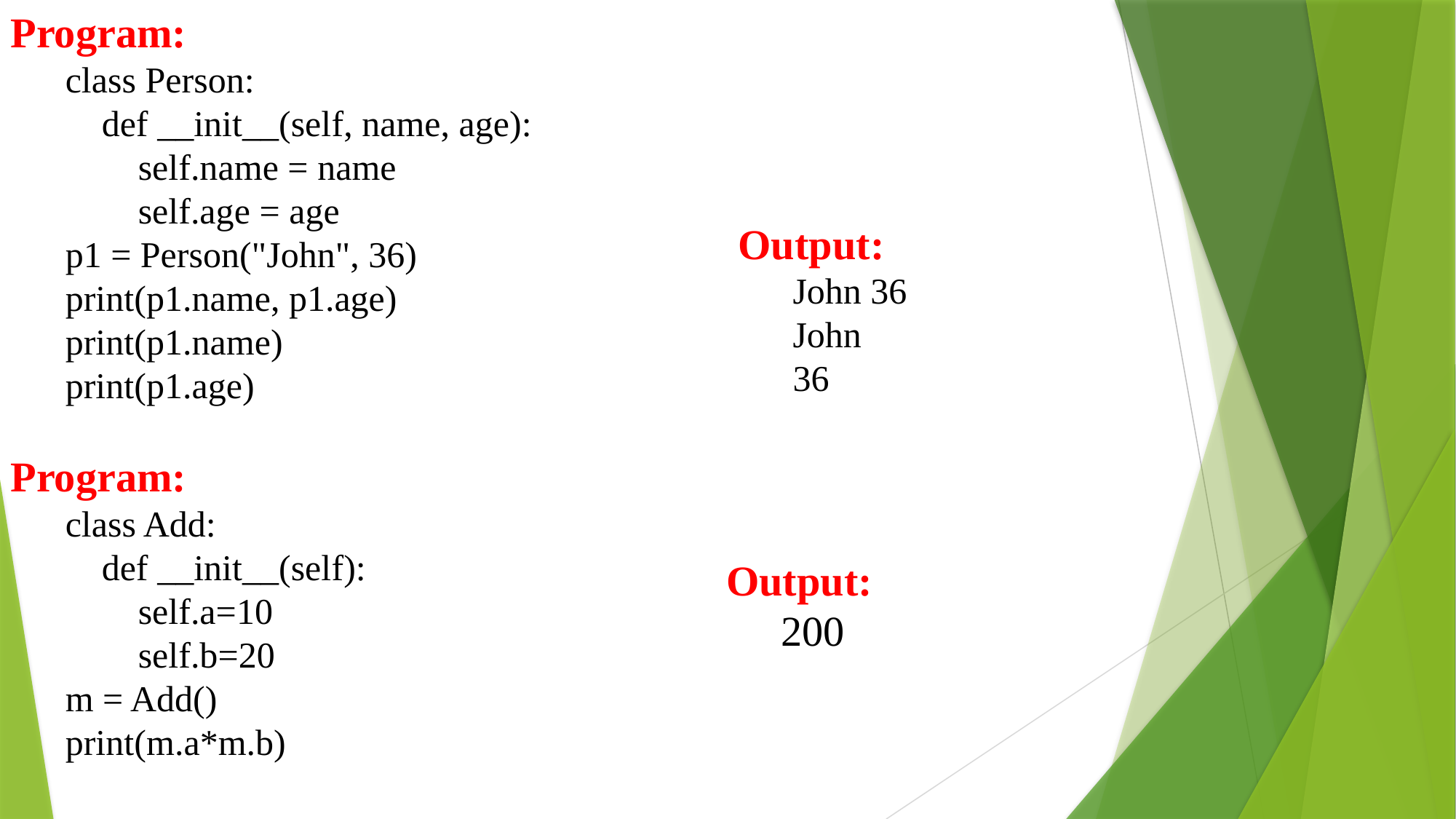

Program:
class Person:
    def __init__(self, name, age):
        self.name = name
        self.age = age
p1 = Person("John", 36)
print(p1.name, p1.age)
print(p1.name)
print(p1.age)

Program:
class Add:
    def __init__(self):
        self.a=10
        self.b=20
m = Add()
print(m.a*m.b)
Output:
John 36
John
36

Output:
200